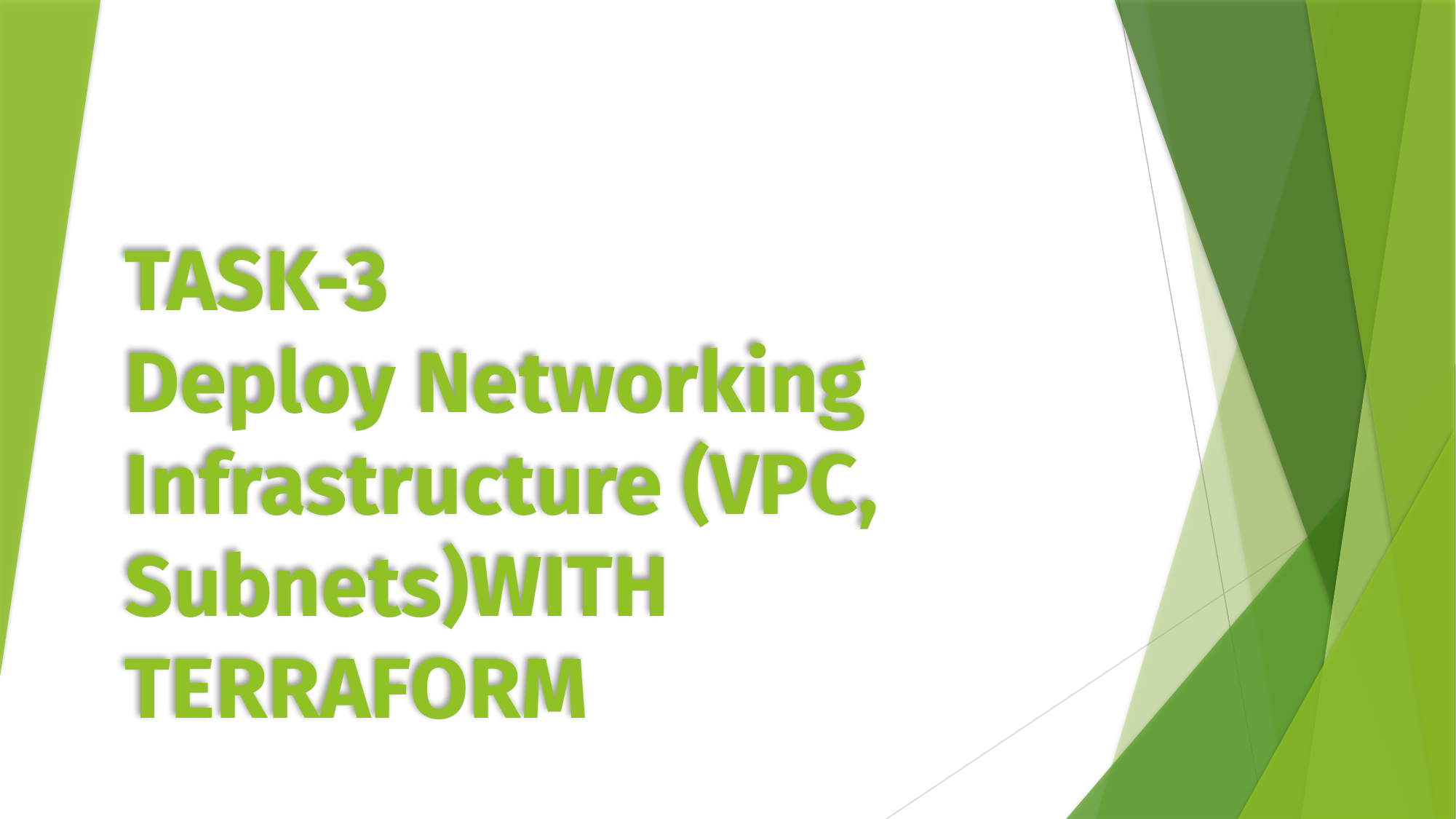

# TASK-3 Deploy Networking Infrastructure (VPC, Subnets)WITH TERRAFORM